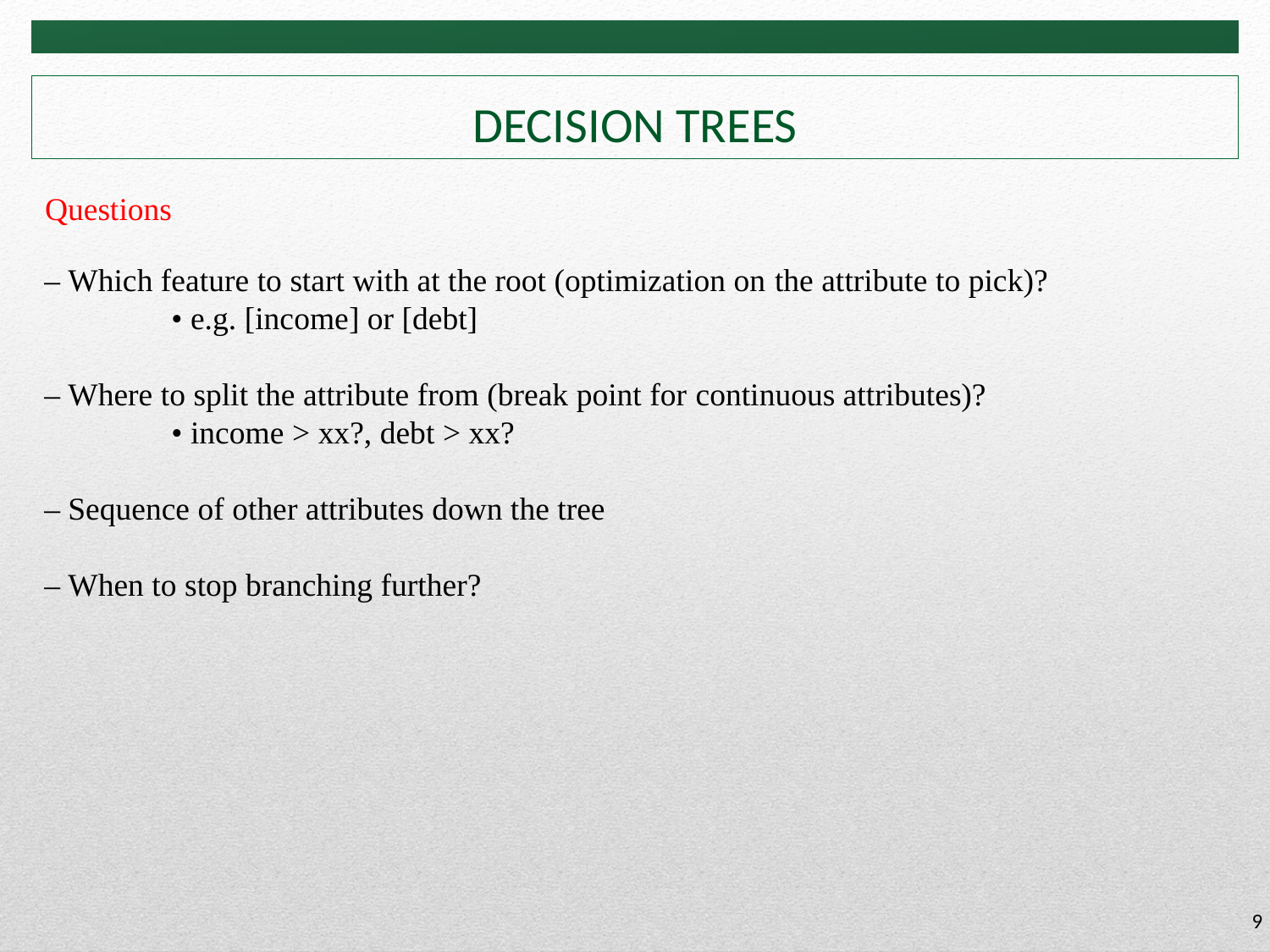

# DECISION TREES
Questions
– Which feature to start with at the root (optimization on the attribute to pick)?
	• e.g. [income] or [debt]

– Where to split the attribute from (break point for continuous attributes)?
	• income > xx?, debt > xx?

– Sequence of other attributes down the tree

– When to stop branching further?
9